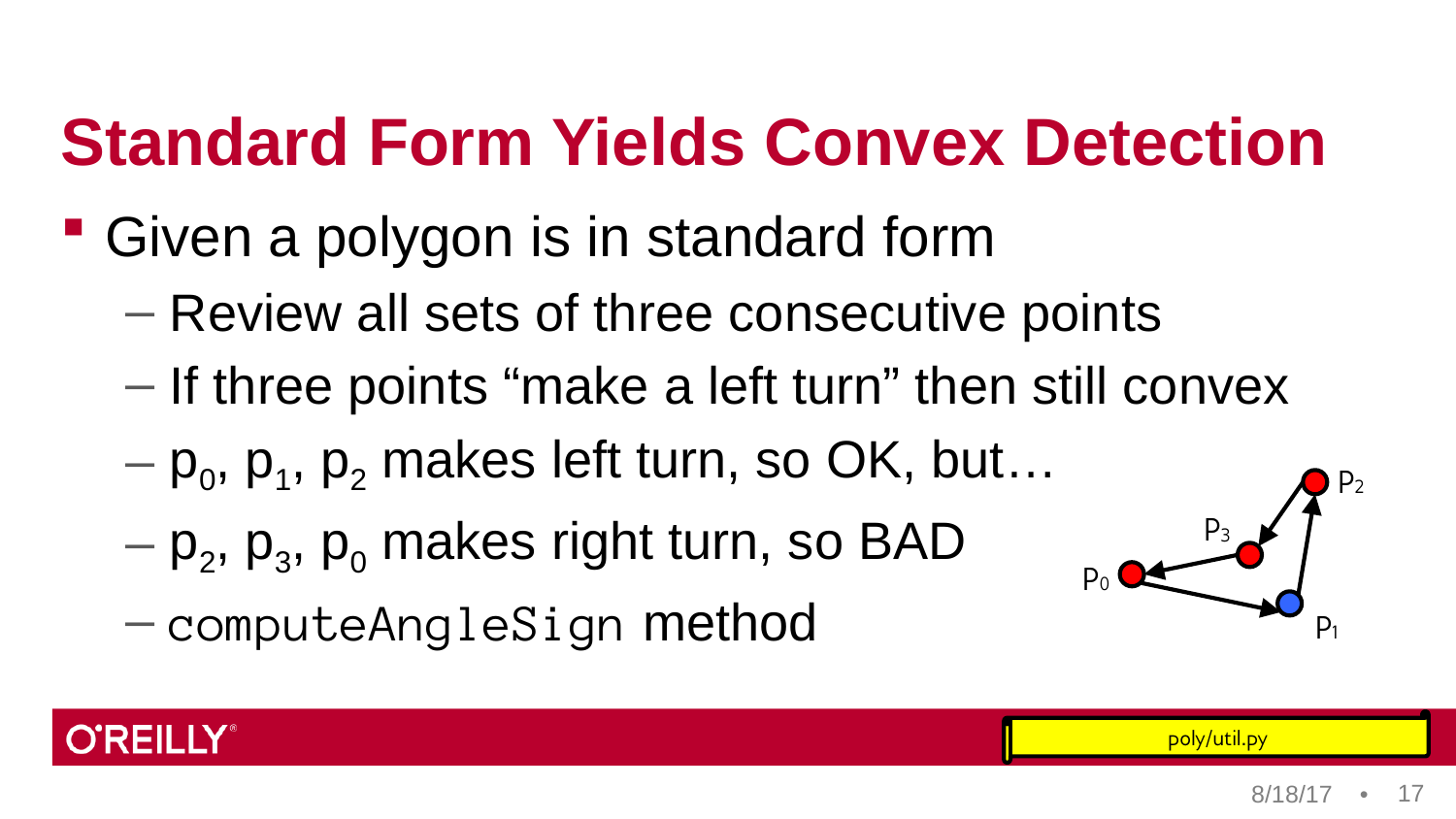

# Standard Form Yields Convex Detection
Given a polygon is in standard form
Review all sets of three consecutive points
If three points “make a left turn” then still convex
p0, p1, p2 makes left turn, so OK, but…
p2, p3, p0 makes right turn, so BAD
computeAngleSign method
p2

p3
p0

p1
poly/util.py
17
8/18/17    •